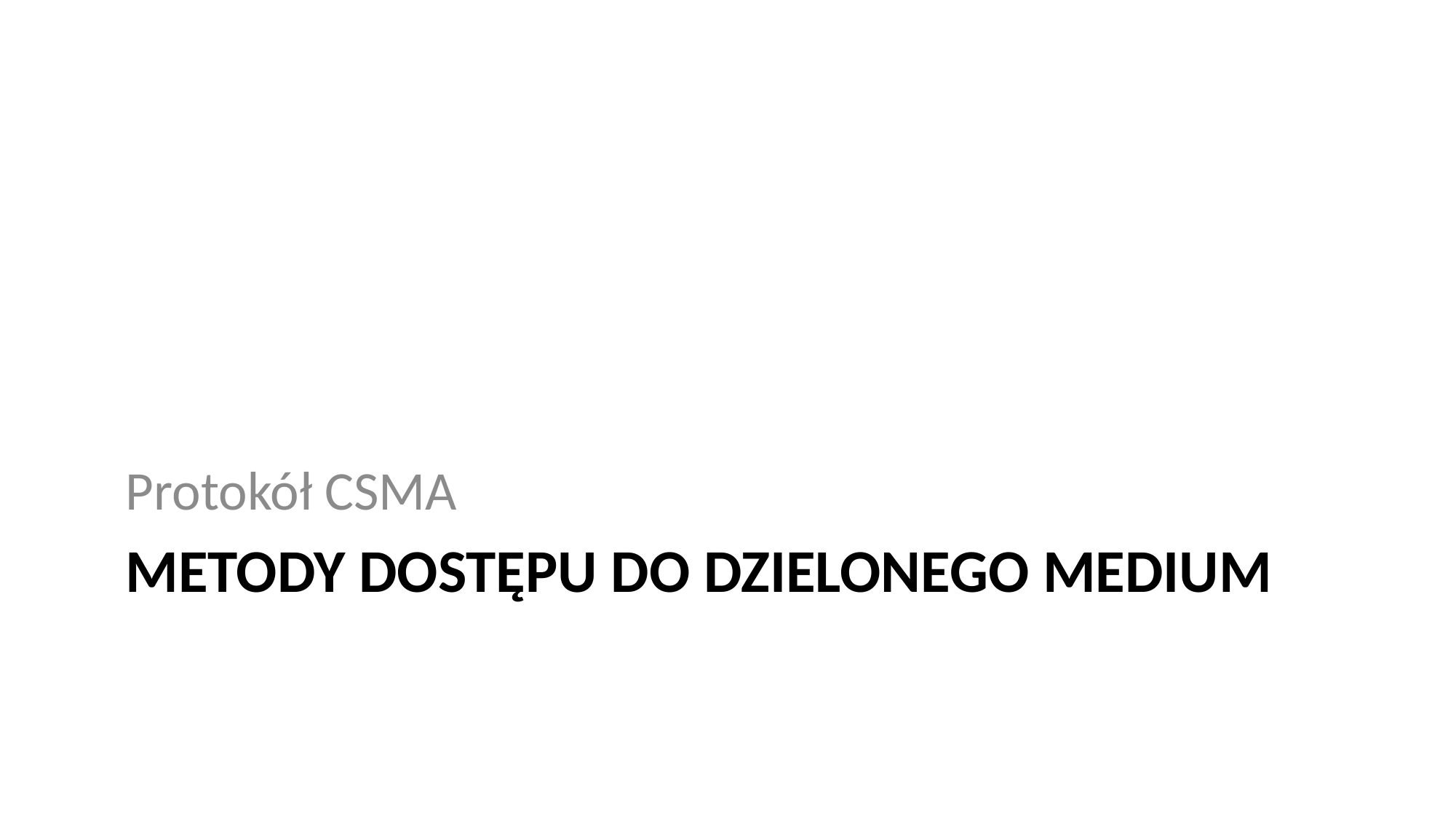

Protokół CSMA
# METODY DOSTĘPU DO DZIELONEGO MEDIUM